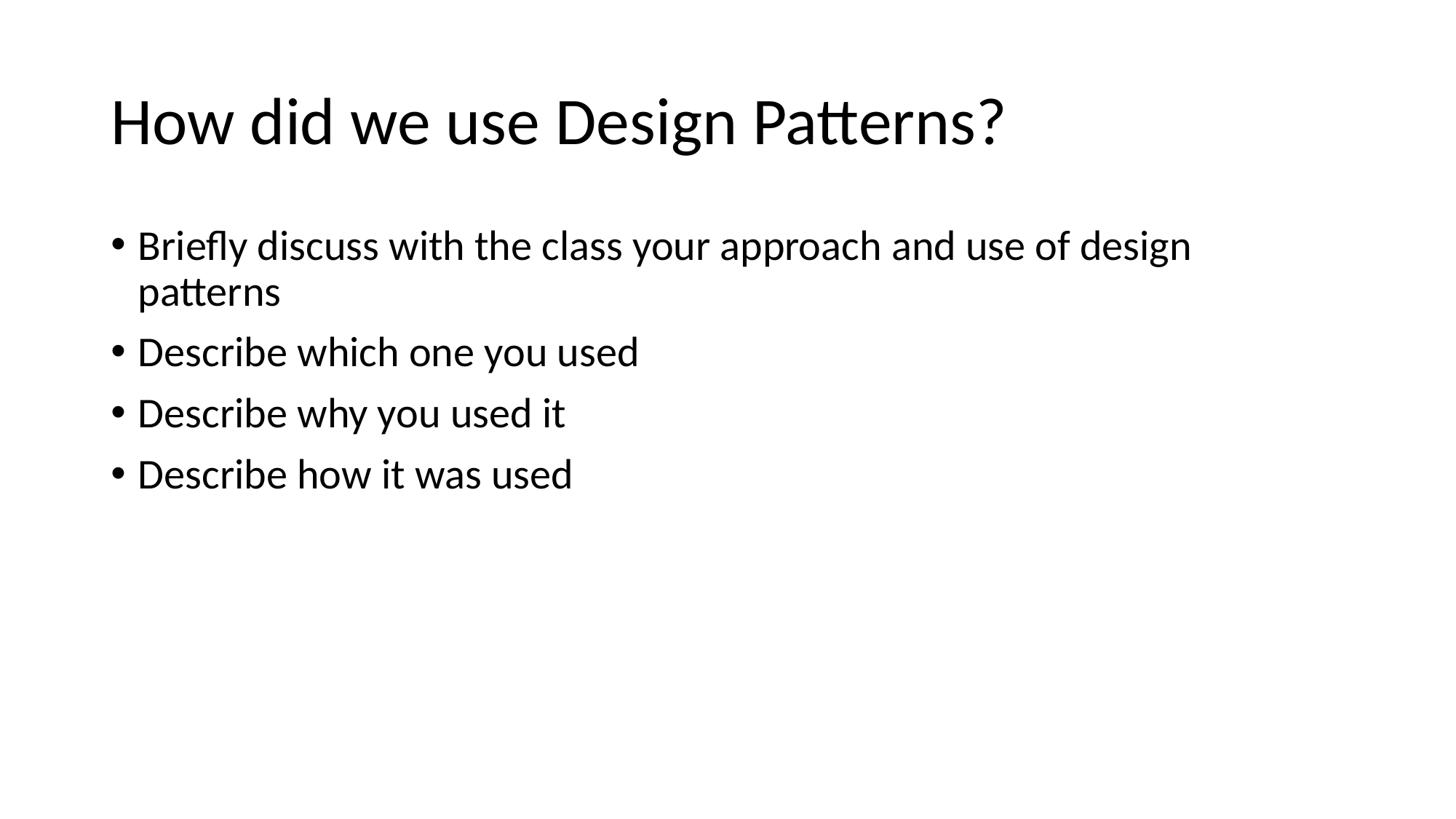

# How did we use Design Patterns?
Briefly discuss with the class your approach and use of design patterns
Describe which one you used
Describe why you used it
Describe how it was used